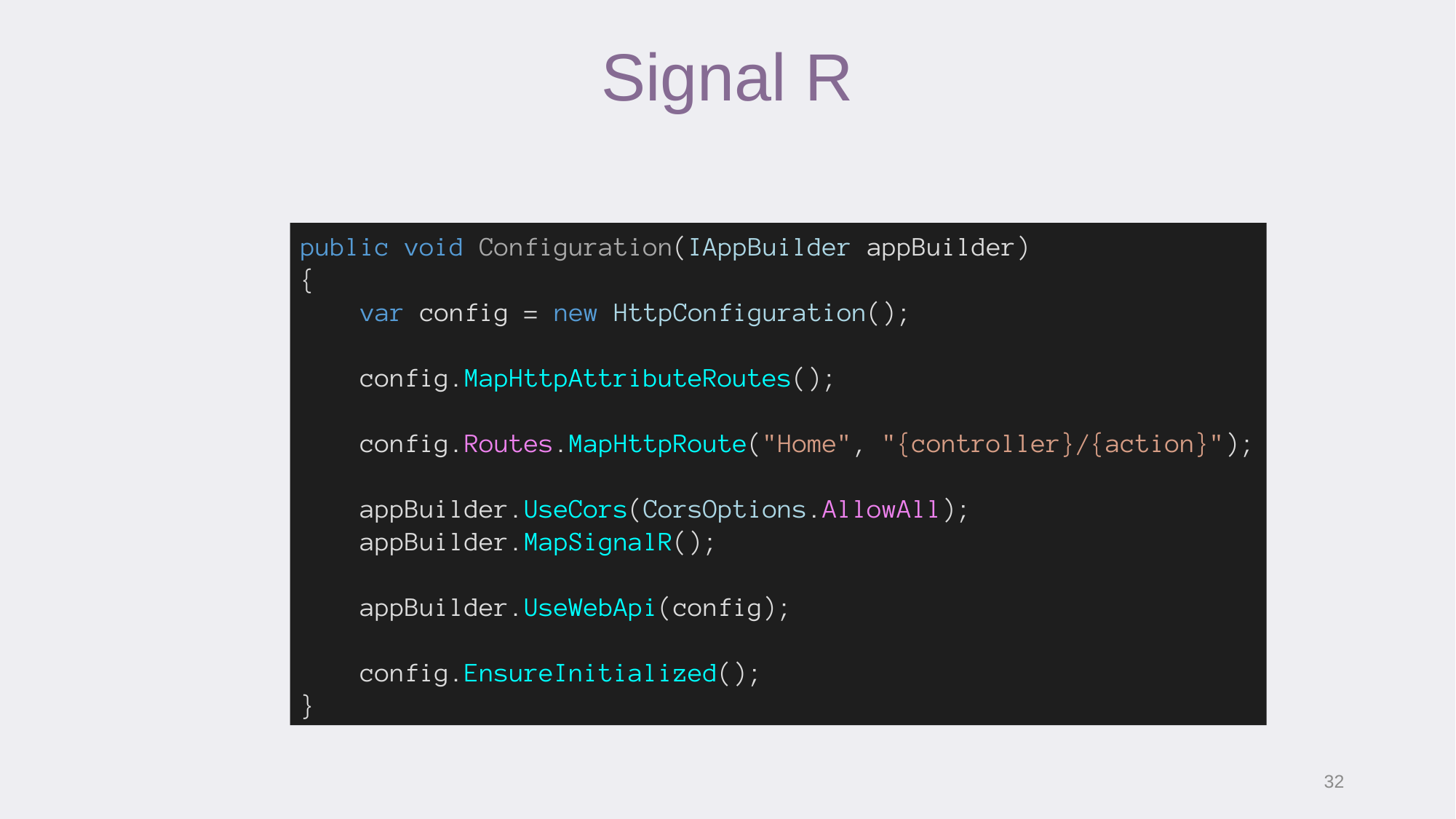

# Signal R
public void Configuration(IAppBuilder appBuilder)
{
    var config = new HttpConfiguration();
    config.MapHttpAttributeRoutes();
    config.Routes.MapHttpRoute("Home", "{controller}/{action}");
    appBuilder.UseCors(CorsOptions.AllowAll);
    appBuilder.MapSignalR();
    appBuilder.UseWebApi(config);
    config.EnsureInitialized();
}
32